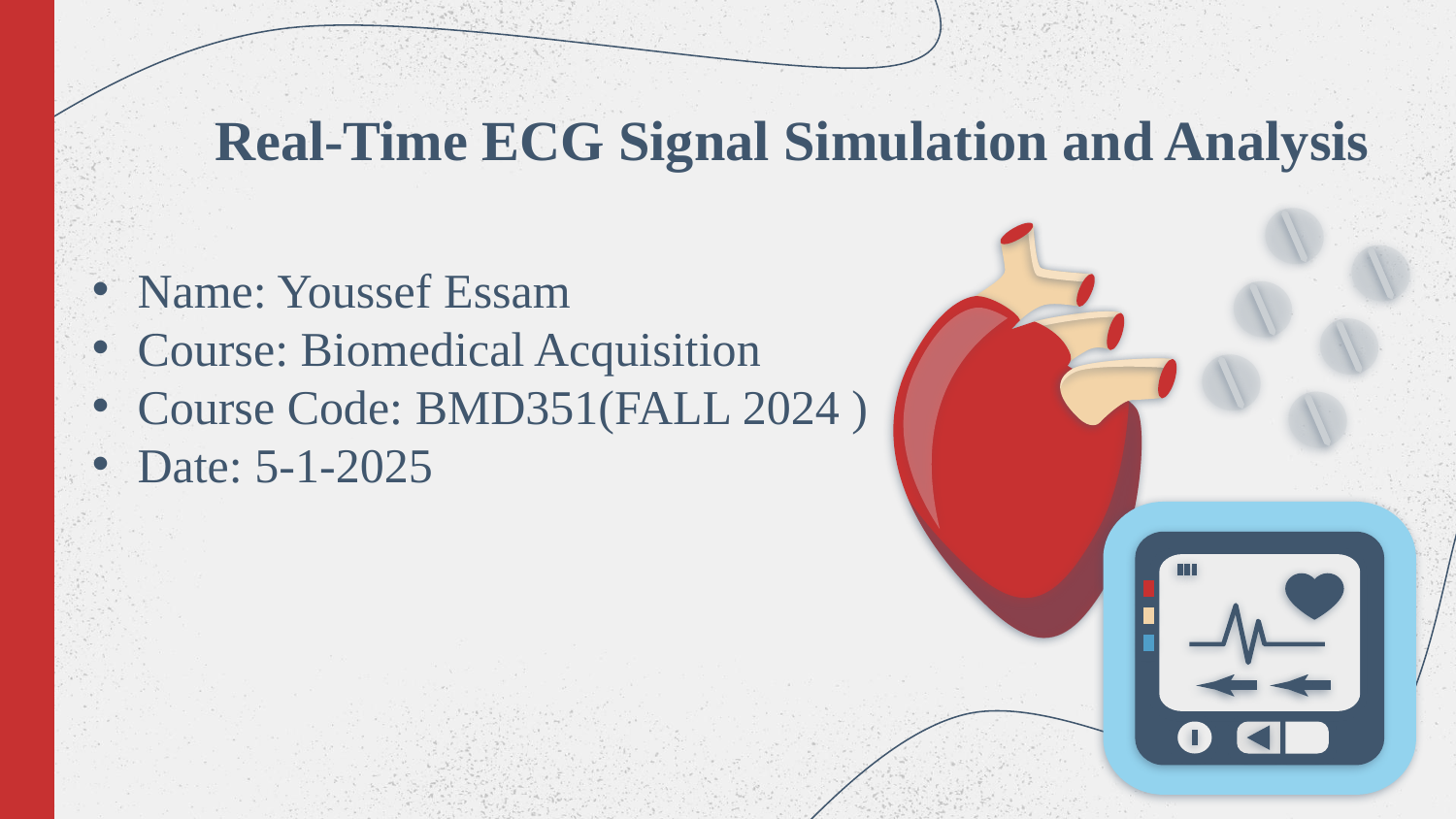

# Real-Time ECG Signal Simulation and Analysis

Name: Youssef Essam
Course: Biomedical Acquisition
Course Code: BMD351(FALL 2024 )
Date: 5-1-2025